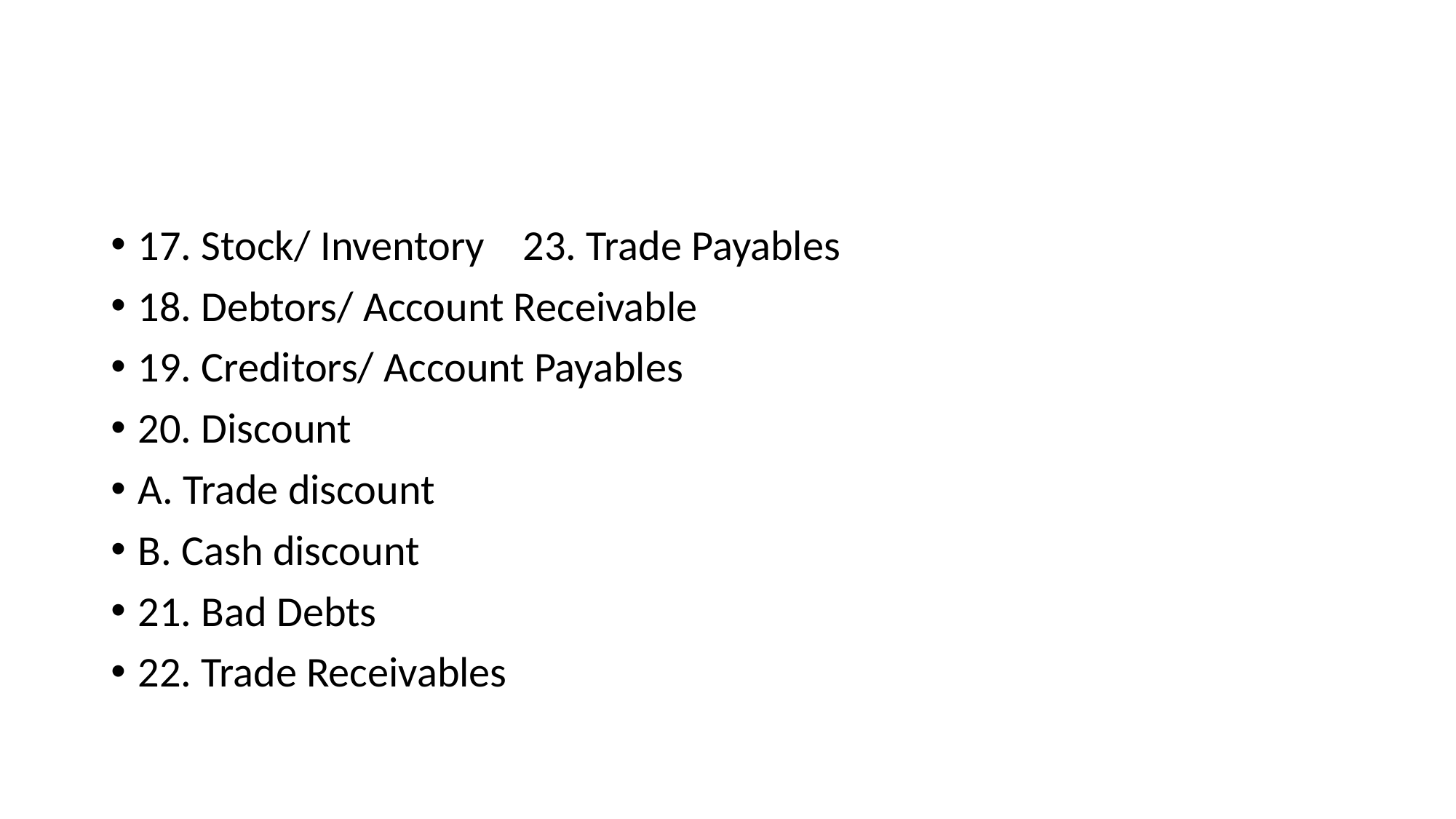

#
17. Stock/ Inventory    23. Trade Payables
18. Debtors/ Account Receivable
19. Creditors/ Account Payables
20. Discount
A. Trade discount
B. Cash discount
21. Bad Debts
22. Trade Receivables